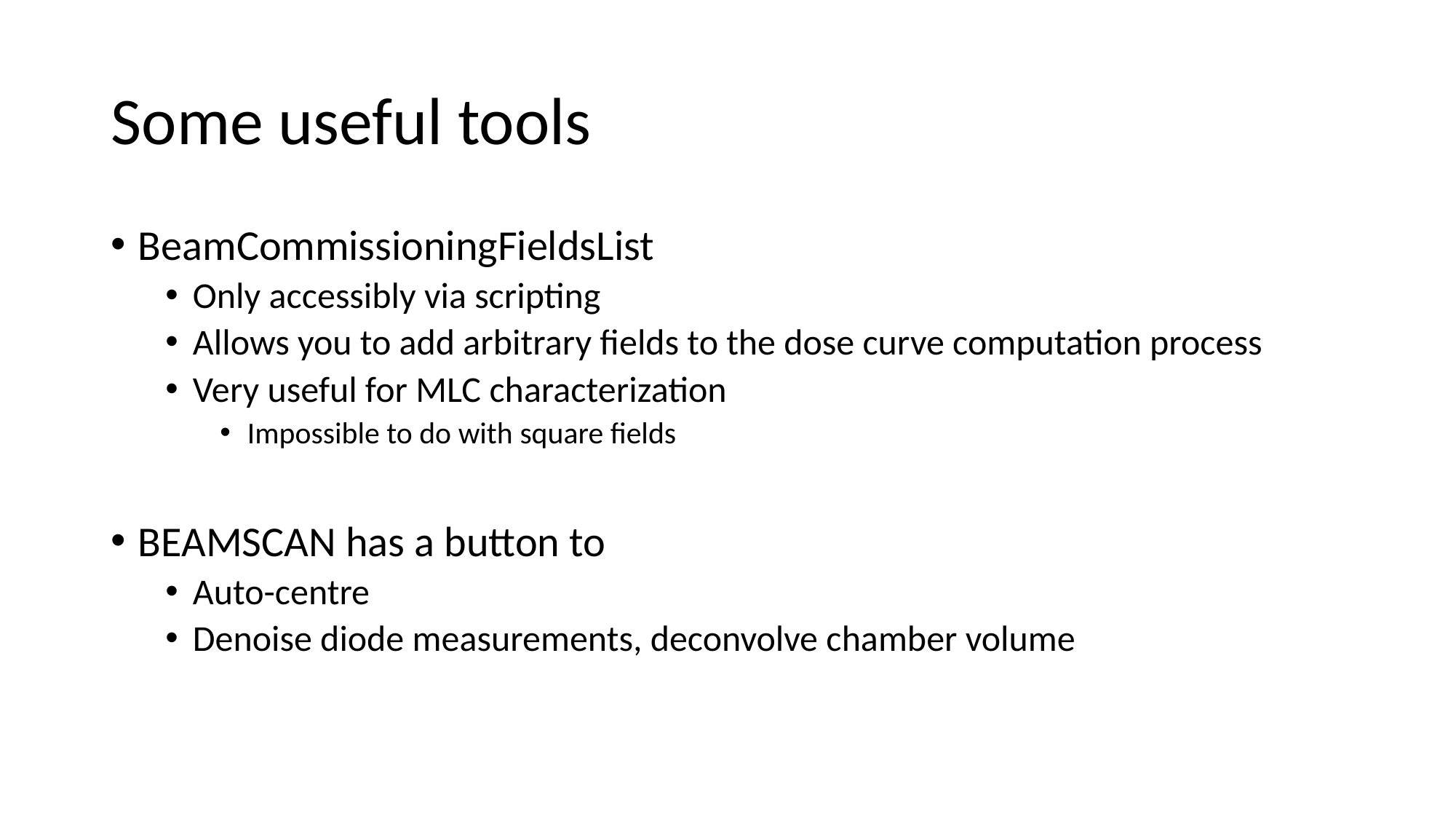

# Some useful tools
BeamCommissioningFieldsList
Only accessibly via scripting
Allows you to add arbitrary fields to the dose curve computation process
Very useful for MLC characterization
Impossible to do with square fields

BEAMSCAN has a button to
Auto-centre
Denoise diode measurements, deconvolve chamber volume